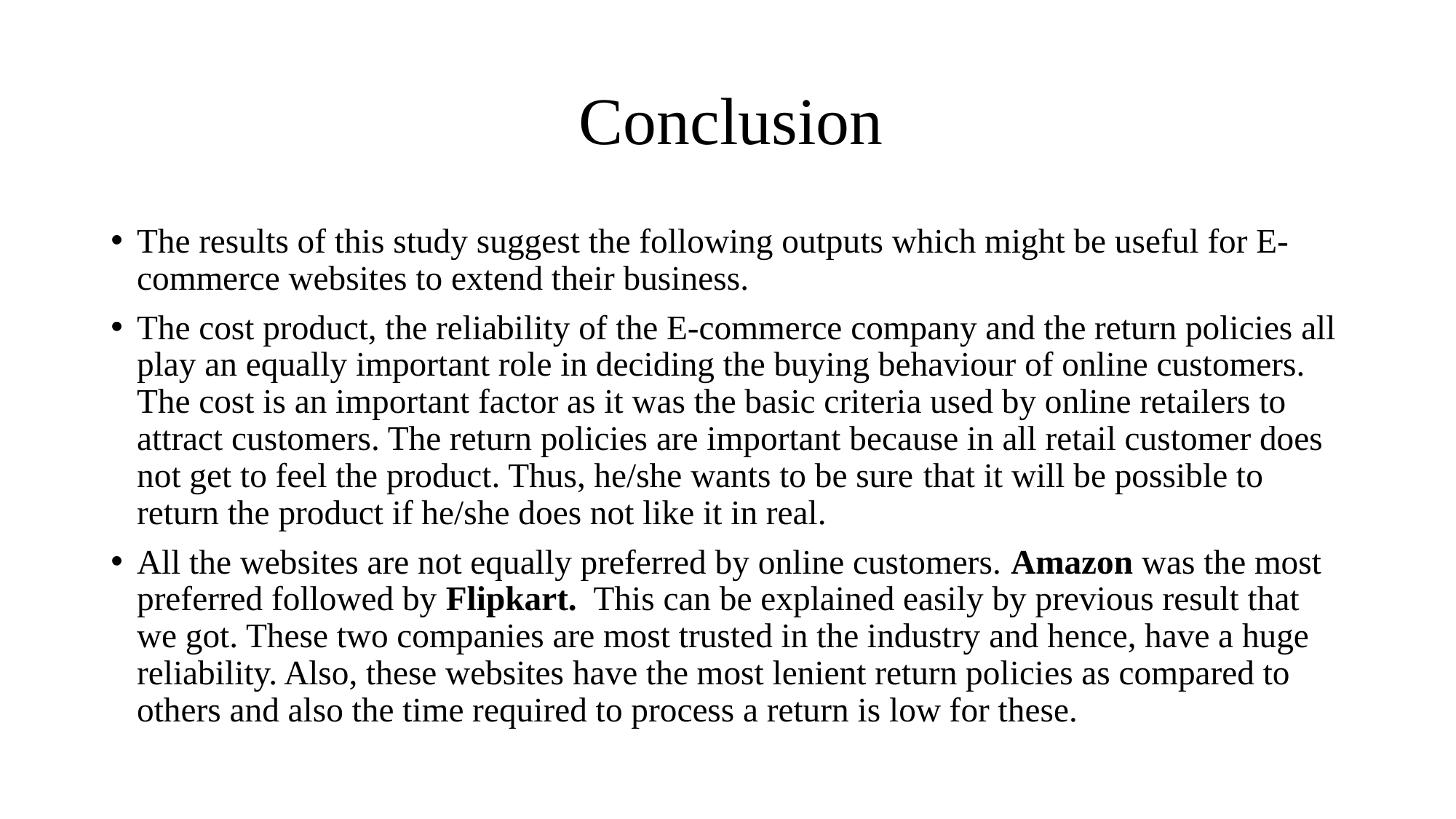

# Conclusion
The results of this study suggest the following outputs which might be useful for E-commerce websites to extend their business.
The cost product, the reliability of the E-commerce company and the return policies all play an equally important role in deciding the buying behaviour of online customers. The cost is an important factor as it was the basic criteria used by online retailers to attract customers. The return policies are important because in all retail customer does not get to feel the product. Thus, he/she wants to be sure that it will be possible to return the product if he/she does not like it in real.
All the websites are not equally preferred by online customers. Amazon was the most preferred followed by Flipkart.  This can be explained easily by previous result that we got. These two companies are most trusted in the industry and hence, have a huge reliability. Also, these websites have the most lenient return policies as compared to others and also the time required to process a return is low for these.